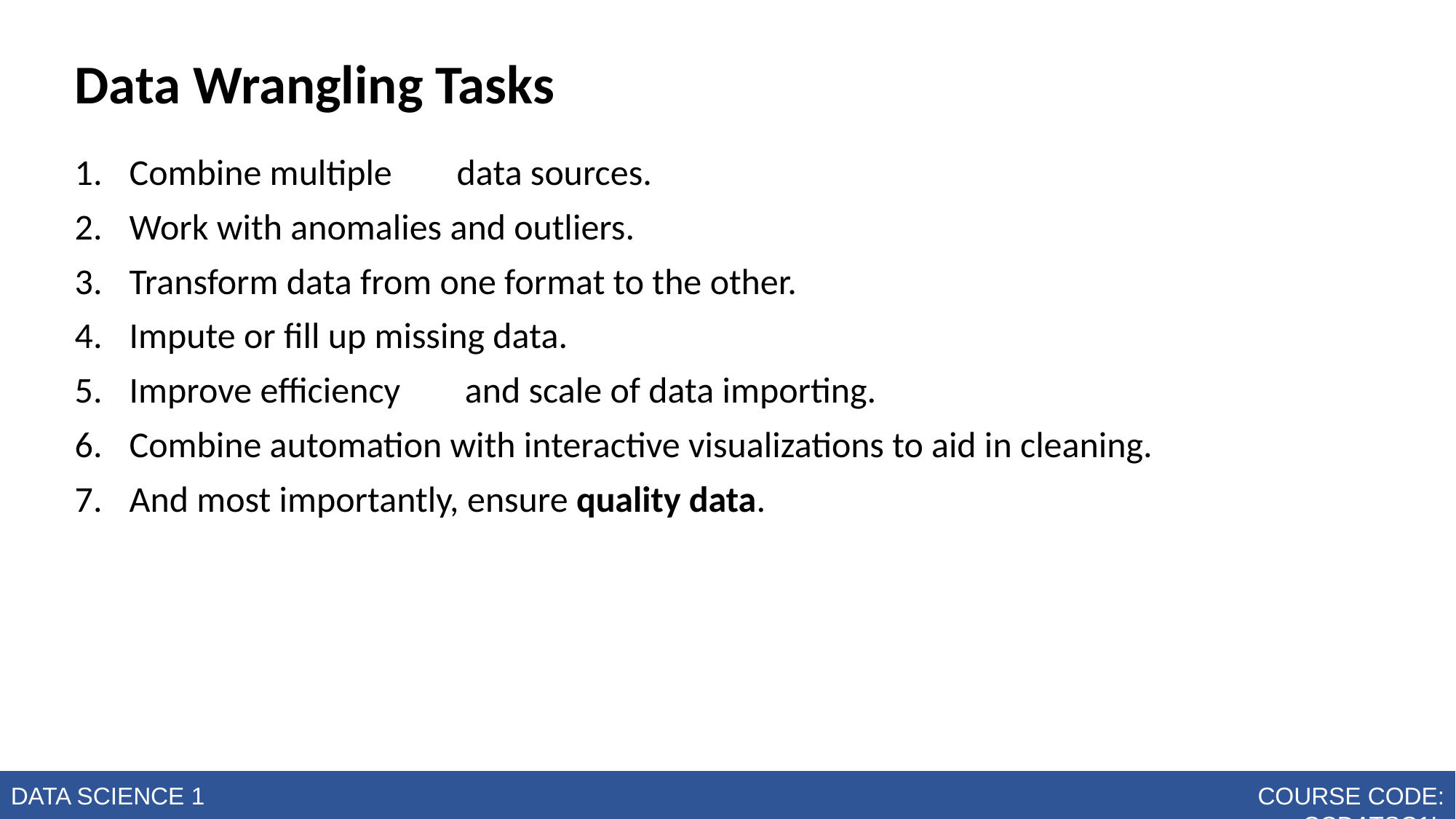

# Data Wrangling Tasks
Combine multiple	data sources.
Work with anomalies and outliers.
Transform data from one format to the other.
Impute or fill up missing data.
Improve efficiency	 and scale of data importing.
Combine automation with interactive visualizations to aid in cleaning.
And most importantly, ensure quality data.
Introduction to the Science of Data

Joseph Marvin R. Imperial
DATA SCIENCE 1
NU College of Computing and Information Technologies
COURSE CODE: CCDATSC1L